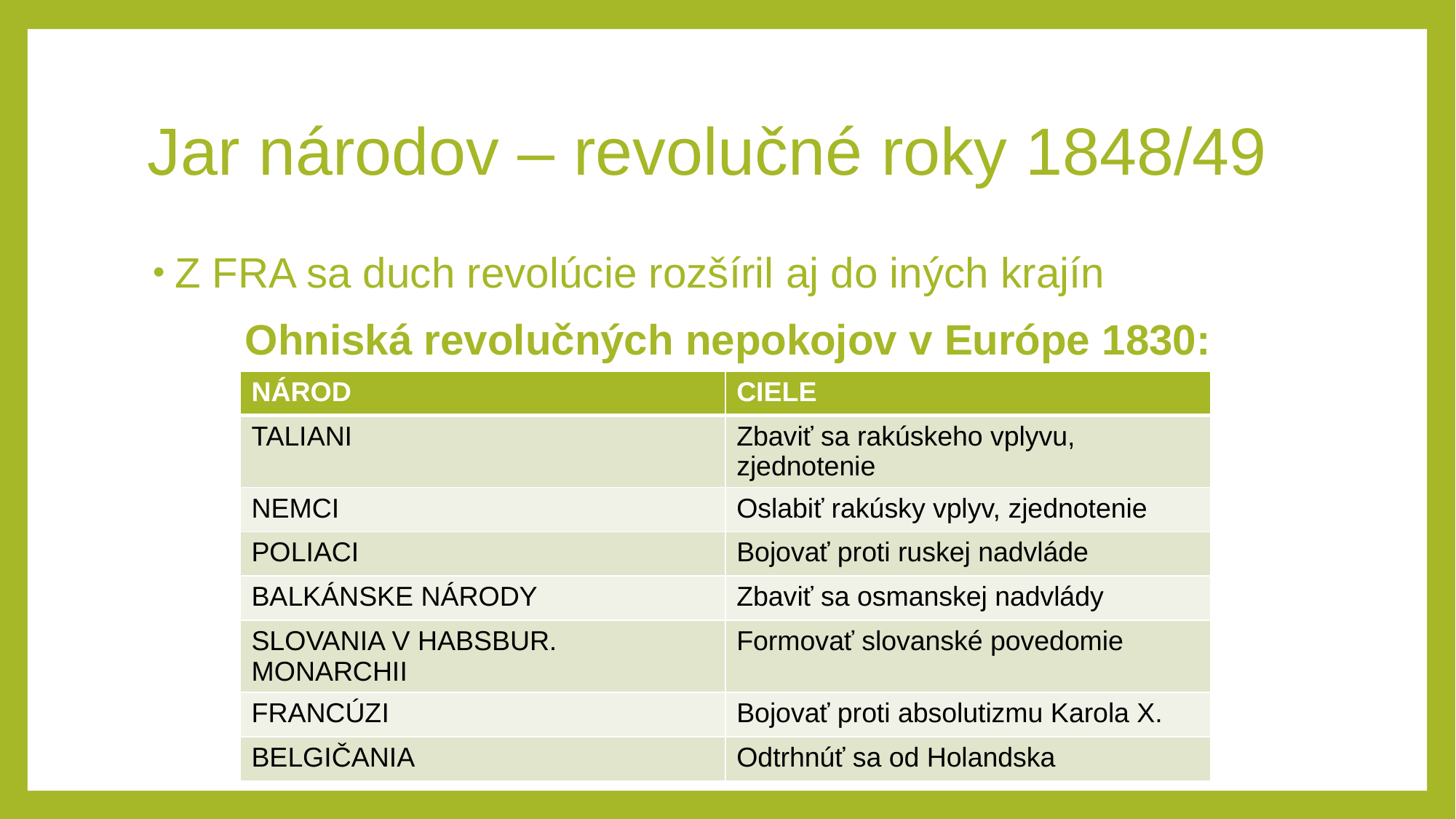

# Jar národov – revolučné roky 1848/49
Z FRA sa duch revolúcie rozšíril aj do iných krajín
Ohniská revolučných nepokojov v Európe 1830:

| NÁROD | CIELE |
| --- | --- |
| TALIANI | Zbaviť sa rakúskeho vplyvu, zjednotenie |
| NEMCI | Oslabiť rakúsky vplyv, zjednotenie |
| POLIACI | Bojovať proti ruskej nadvláde |
| BALKÁNSKE NÁRODY | Zbaviť sa osmanskej nadvlády |
| SLOVANIA V HABSBUR. MONARCHII | Formovať slovanské povedomie |
| FRANCÚZI | Bojovať proti absolutizmu Karola X. |
| BELGIČANIA | Odtrhnúť sa od Holandska |